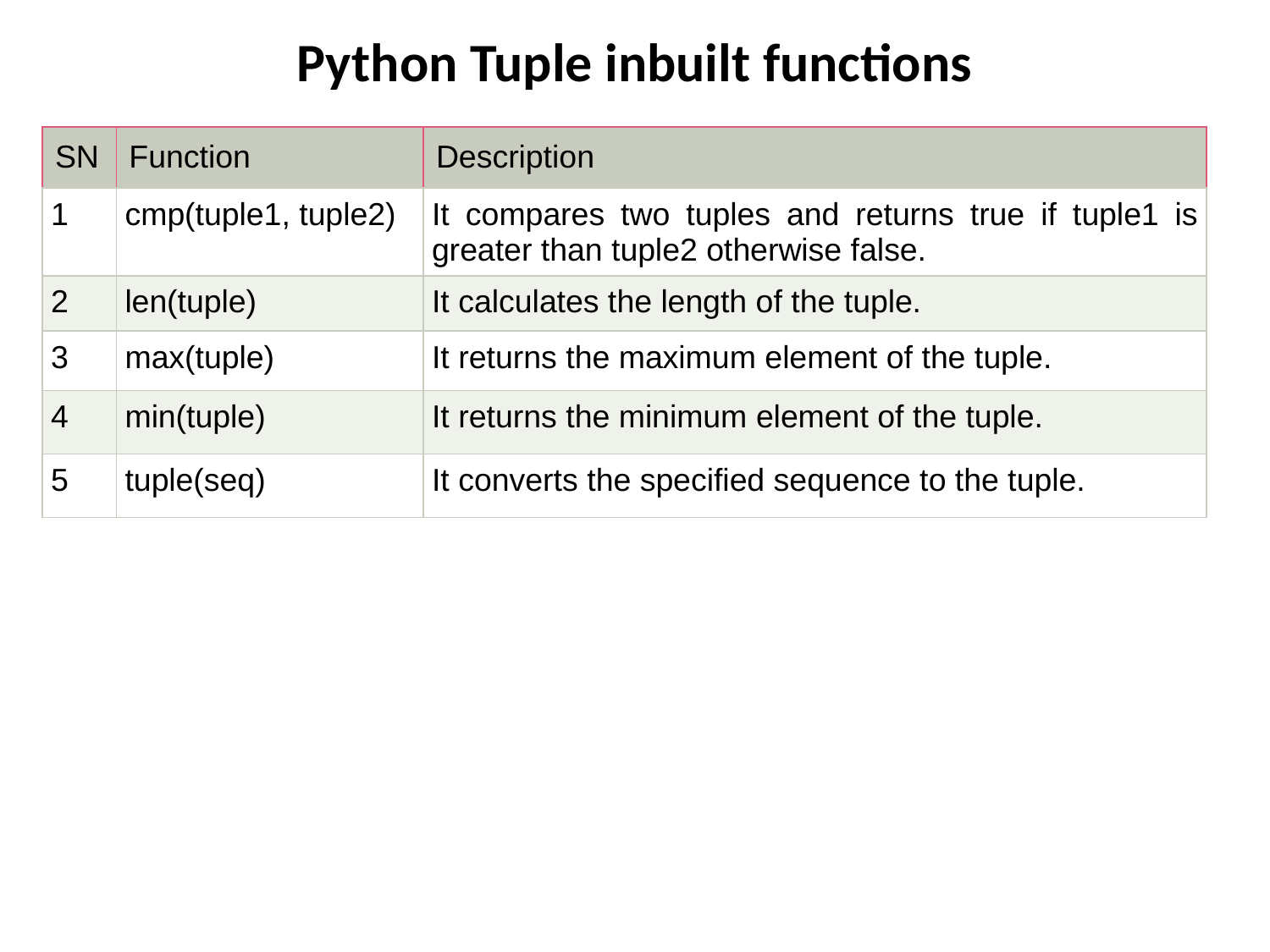

# Python Tuple inbuilt functions
| SN | Function | Description |
| --- | --- | --- |
| 1 | cmp(tuple1, tuple2) | It compares two tuples and returns true if tuple1 is greater than tuple2 otherwise false. |
| 2 | len(tuple) | It calculates the length of the tuple. |
| 3 | max(tuple) | It returns the maximum element of the tuple. |
| 4 | min(tuple) | It returns the minimum element of the tuple. |
| 5 | tuple(seq) | It converts the specified sequence to the tuple. |